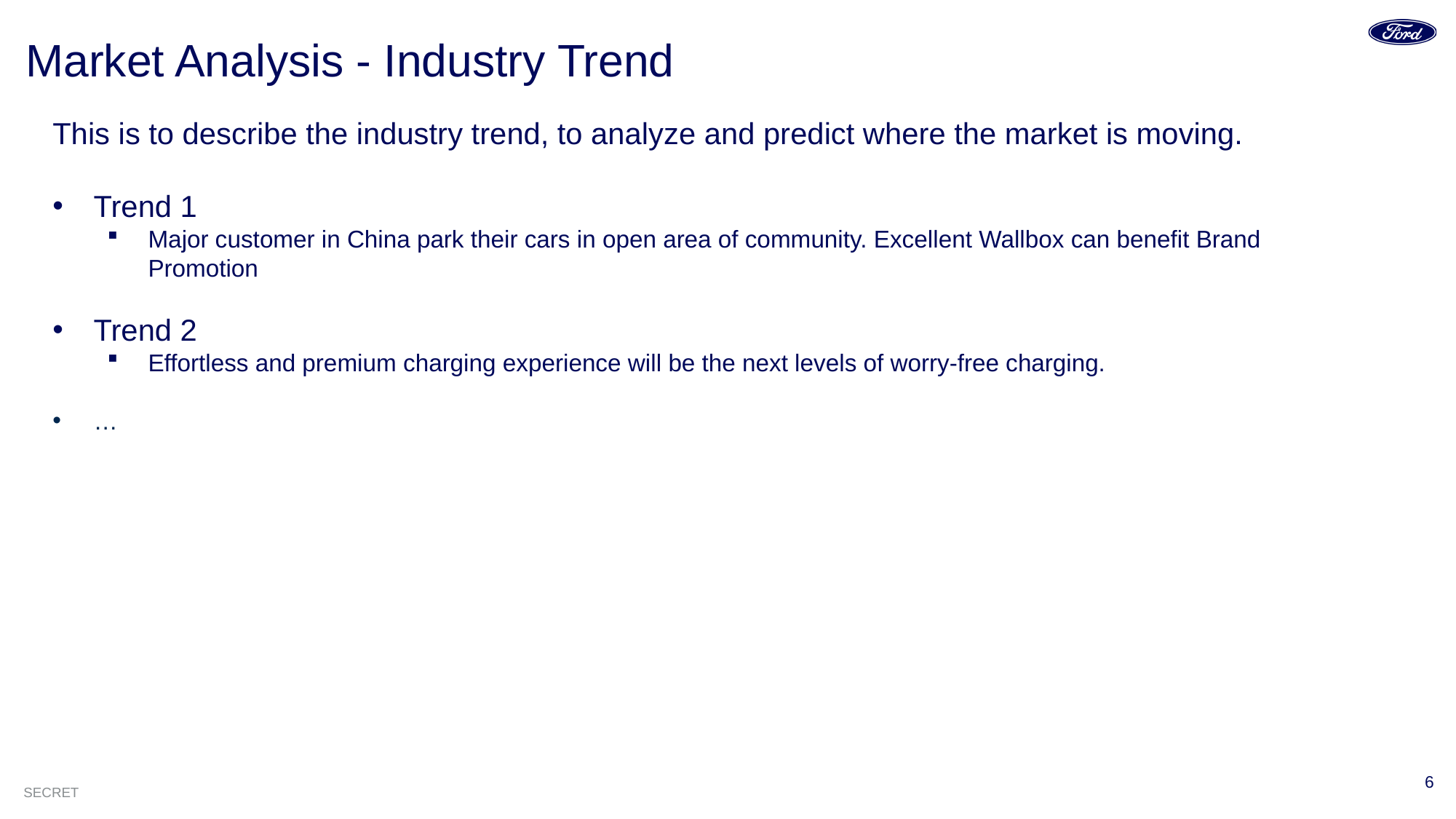

# Market Analysis - Industry Trend
This is to describe the industry trend, to analyze and predict where the market is moving.

Trend 1
Major customer in China park their cars in open area of community. Excellent Wallbox can benefit Brand Promotion

Trend 2
Effortless and premium charging experience will be the next levels of worry-free charging.

…